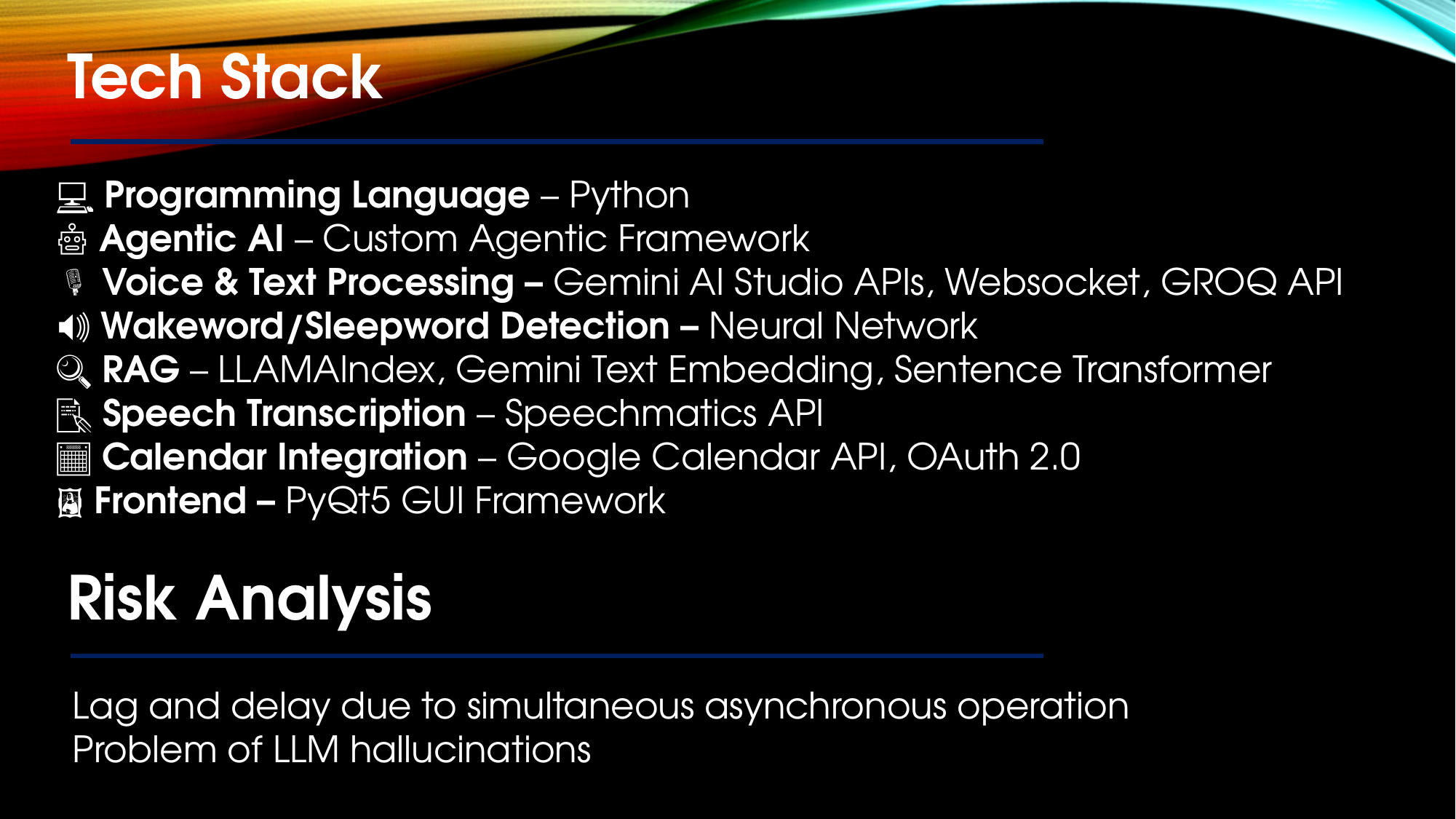

Tech Stack
💻 Programming Language – Python
🤖 Agentic AI – Custom Agentic Framework
🎙 Voice & Text Processing – Gemini AI Studio APIs, Websocket, GROQ API
🔊 Wakeword/Sleepword Detection – Neural Network
🔍 RAG – LLAMAIndex, Gemini Text Embedding, Sentence Transformer
📝 Speech Transcription – Speechmatics API
📅 Calendar Integration – Google Calendar API, OAuth 2.0
🖼️ Frontend – PyQt5 GUI Framework
Risk Analysis
Lag and delay due to simultaneous asynchronous operation
Problem of LLM hallucinations